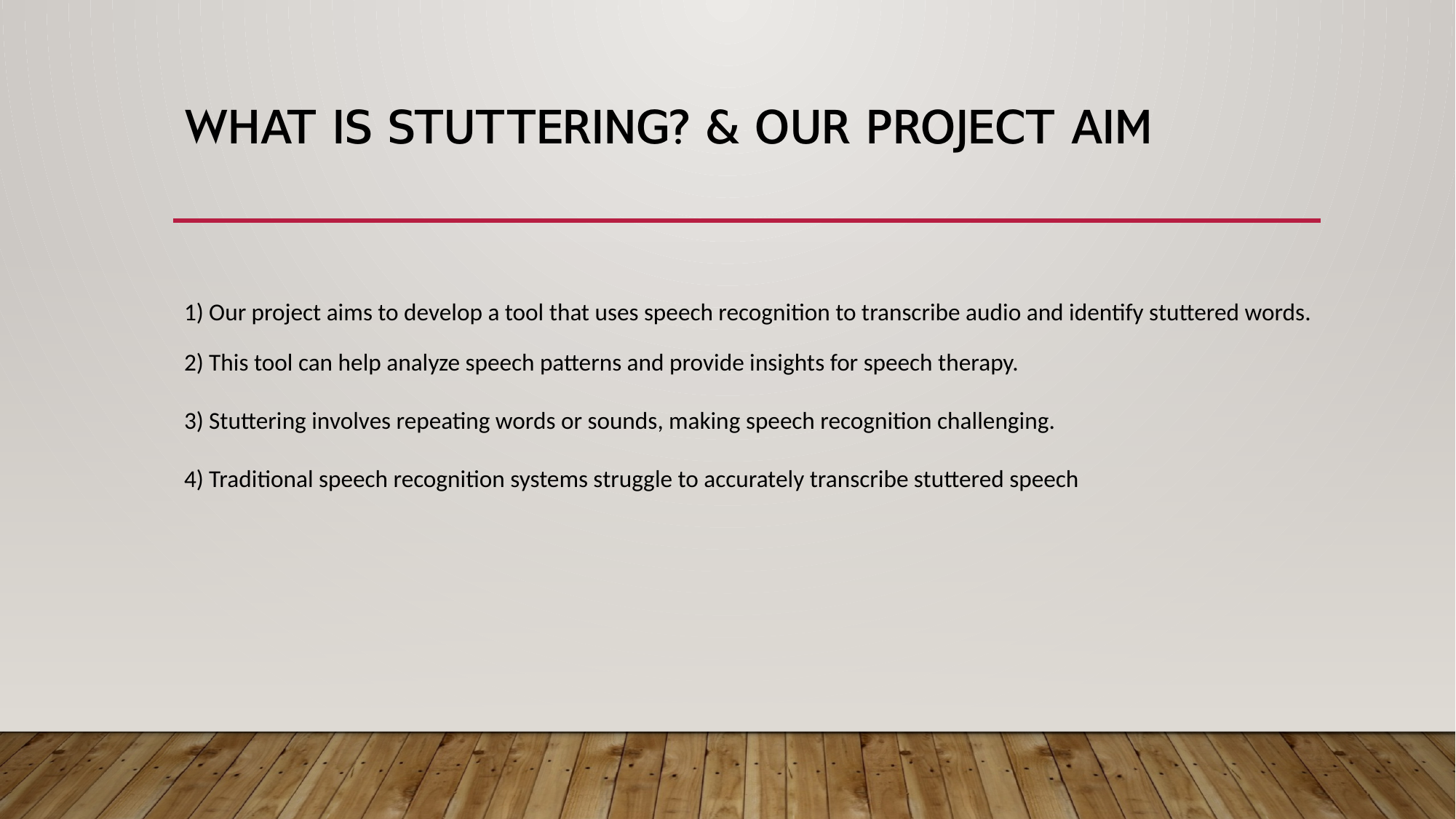

# WHAT IS STUTTERING? & OUR PROJECT AIM
1) Our project aims to develop a tool that uses speech recognition to transcribe audio and identify stuttered words.
2) This tool can help analyze speech patterns and provide insights for speech therapy.

3) Stuttering involves repeating words or sounds, making speech recognition challenging.
4) Traditional speech recognition systems struggle to accurately transcribe stuttered speech